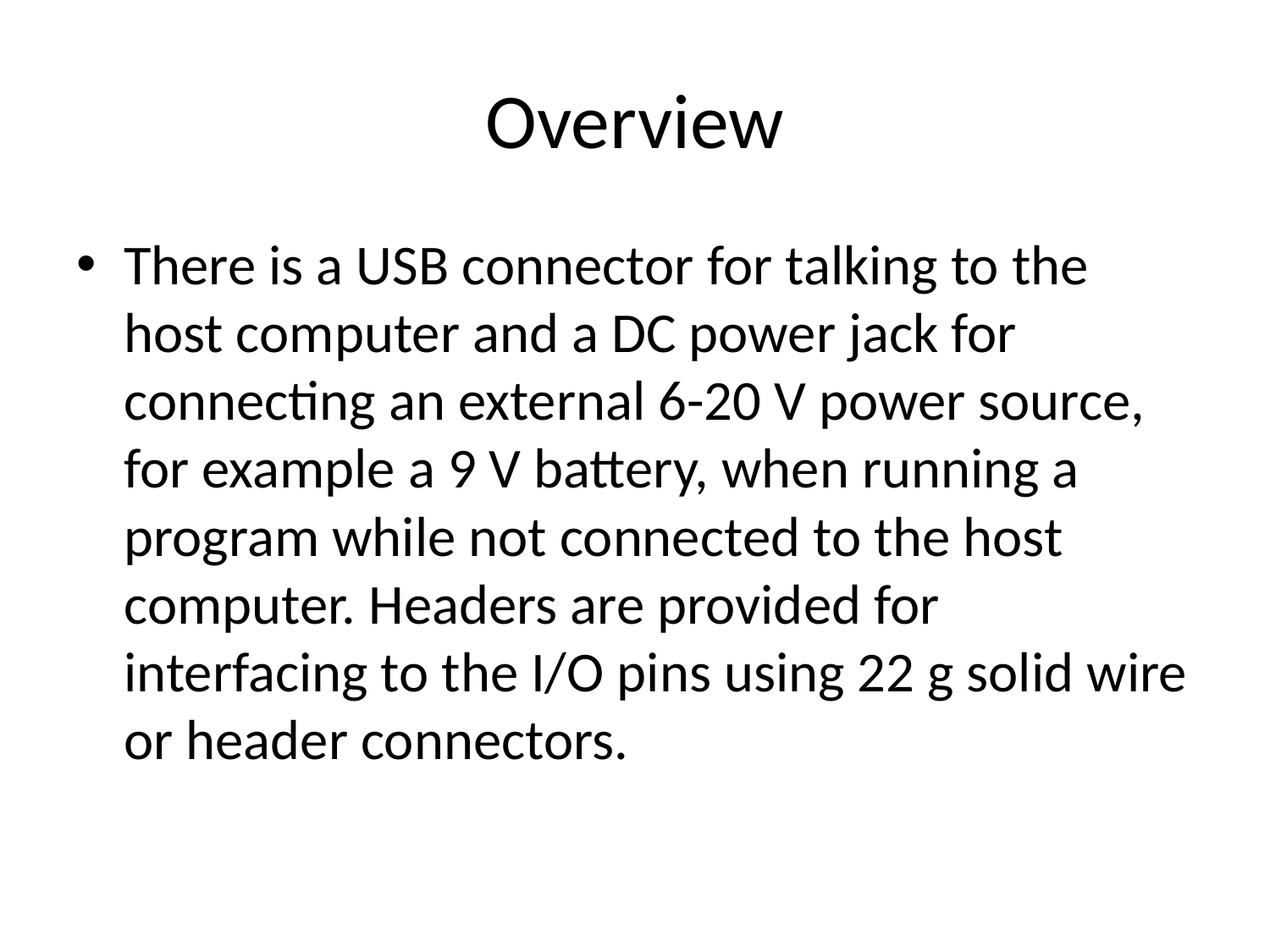

# Overview
There is a USB connector for talking to the host computer and a DC power jack for connecting an external 6-20 V power source, for example a 9 V battery, when running a program while not connected to the host computer. Headers are provided for interfacing to the I/O pins using 22 g solid wire or header connectors.